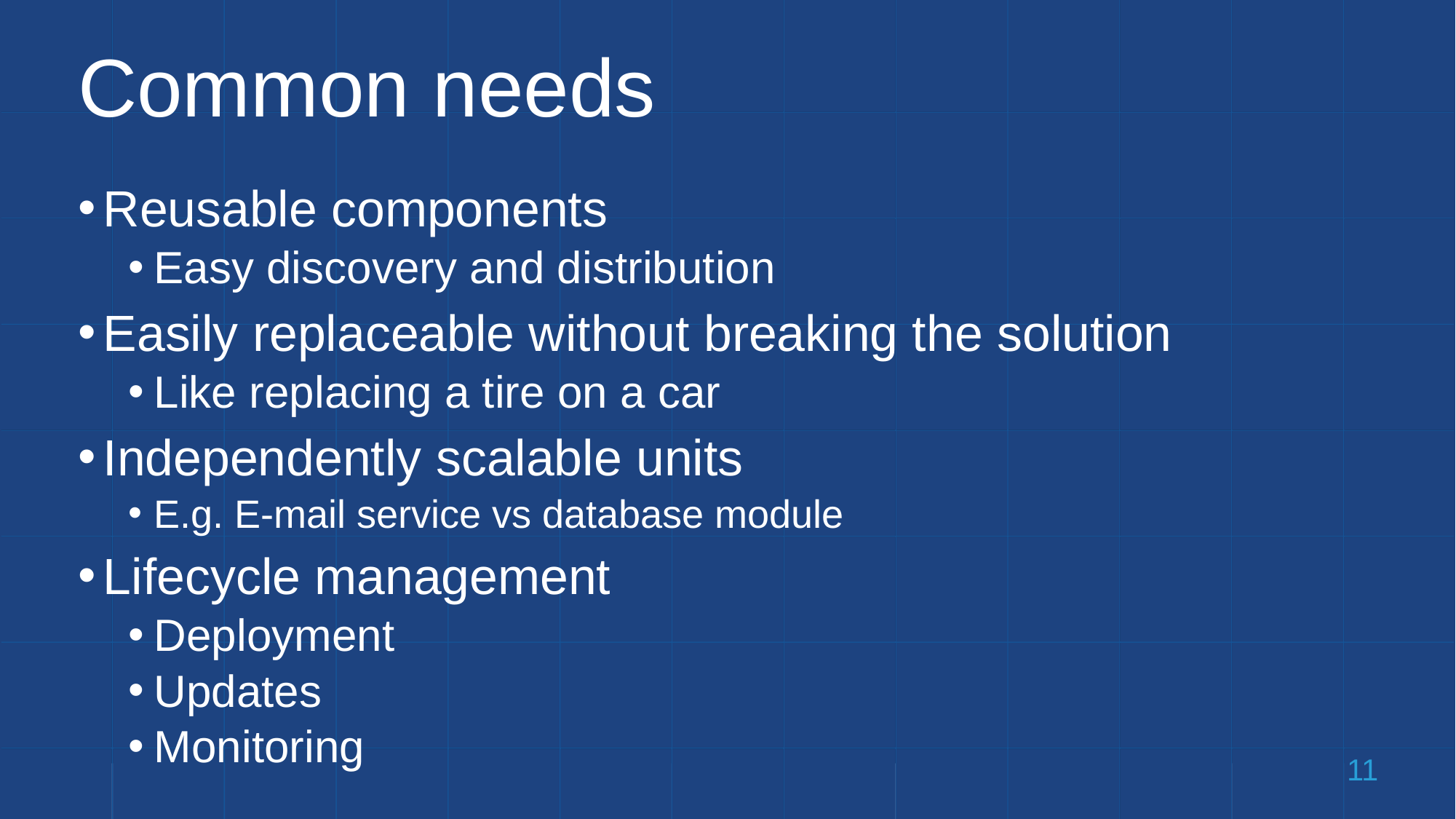

# Common needs
Reusable components
Easy discovery and distribution
Easily replaceable without breaking the solution
Like replacing a tire on a car
Independently scalable units
E.g. E-mail service vs database module
Lifecycle management
Deployment
Updates
Monitoring
11